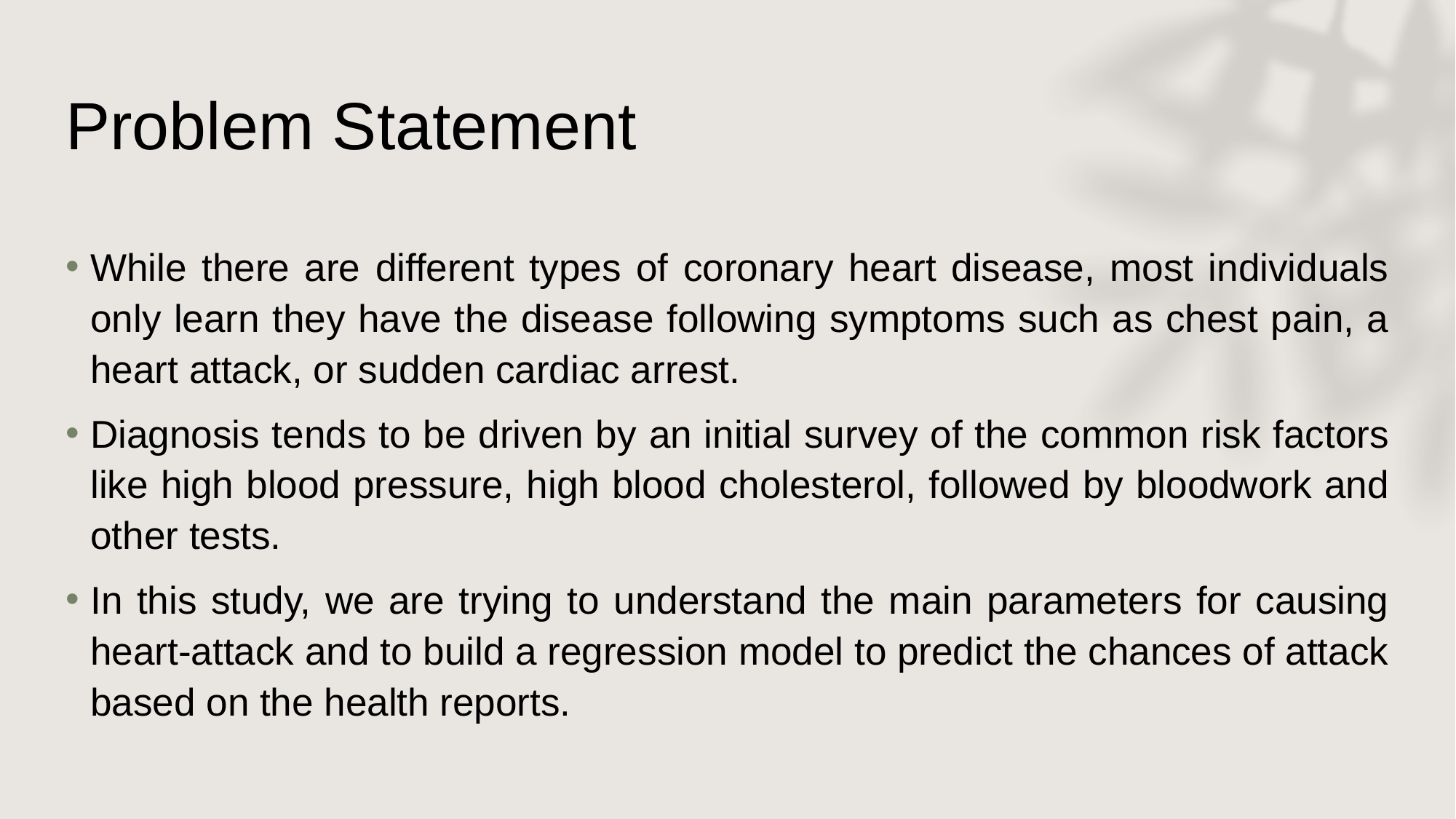

# Problem Statement
While there are different types of coronary heart disease, most individuals only learn they have the disease following symptoms such as chest pain, a heart attack, or sudden cardiac arrest.
Diagnosis tends to be driven by an initial survey of the common risk factors like high blood pressure, high blood cholesterol, followed by bloodwork and other tests.
In this study, we are trying to understand the main parameters for causing heart-attack and to build a regression model to predict the chances of attack based on the health reports.